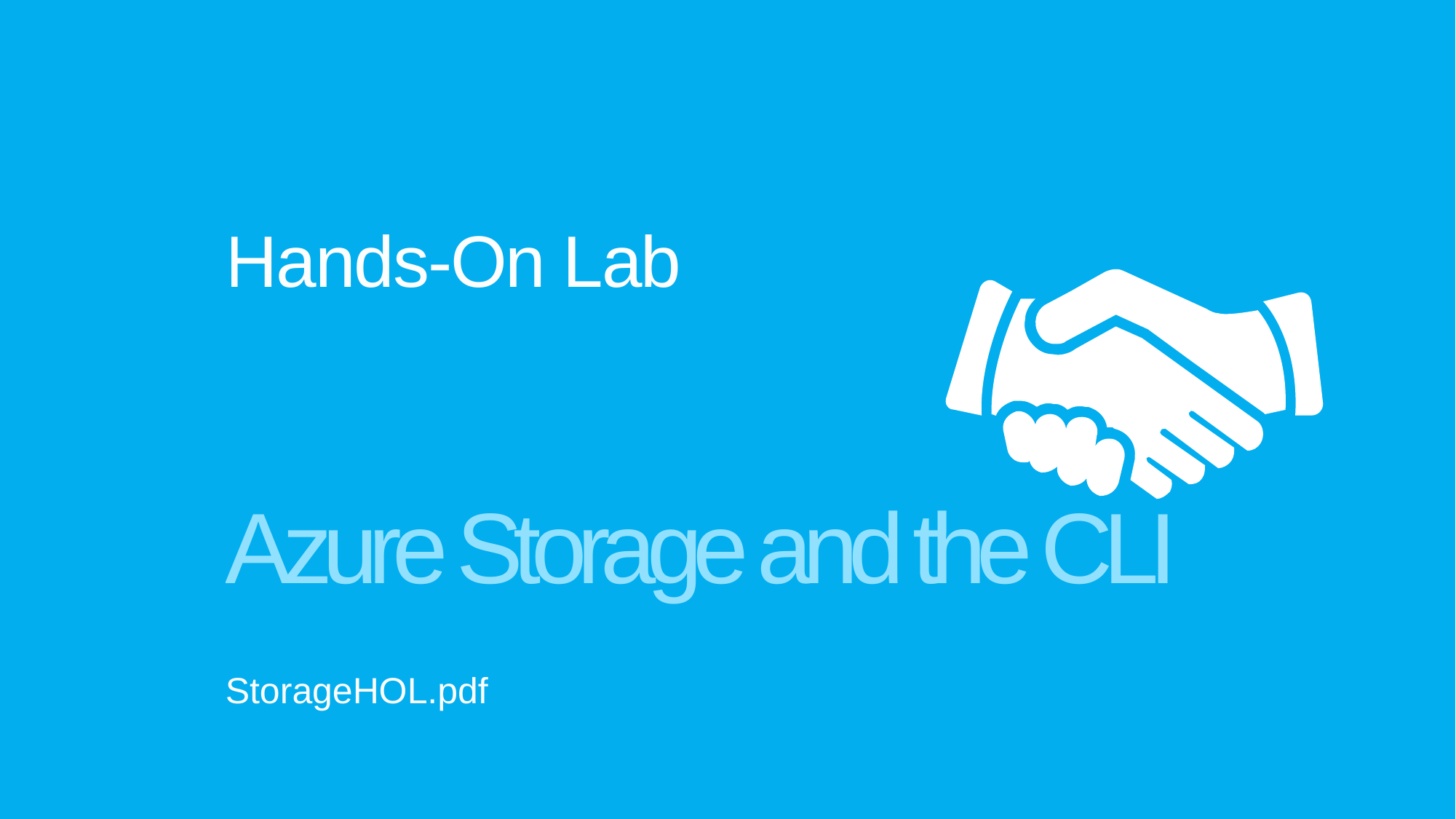

# Hands-On Lab
Azure Storage and the CLI
StorageHOL.pdf